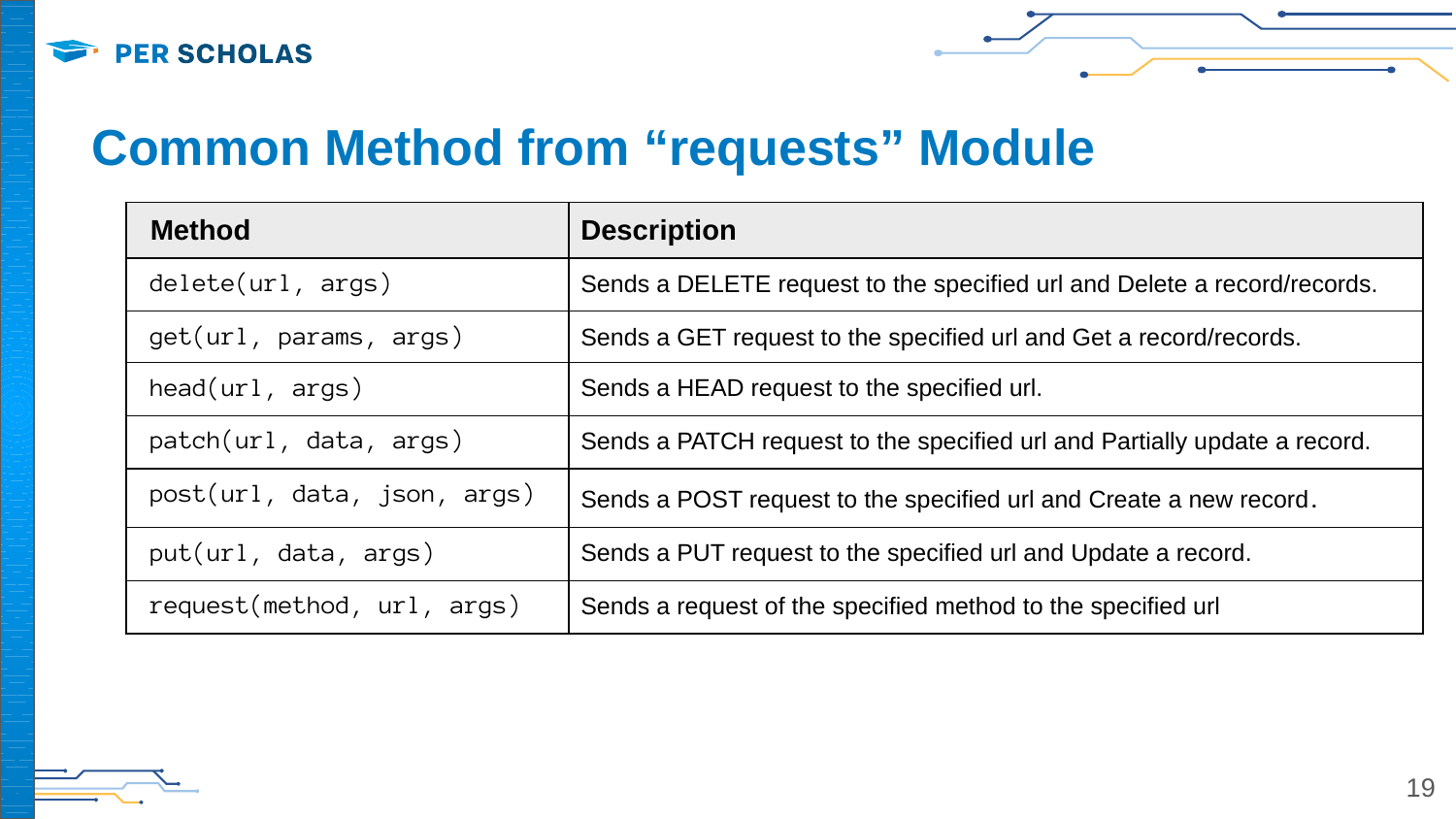

# Common Method from “requests” Module
| Method | Description |
| --- | --- |
| delete(url, args) | Sends a DELETE request to the specified url and Delete a record/records. |
| get(url, params, args) | Sends a GET request to the specified url and Get a record/records. |
| head(url, args) | Sends a HEAD request to the specified url. |
| patch(url, data, args) | Sends a PATCH request to the specified url and Partially update a record. |
| post(url, data, json, args) | Sends a POST request to the specified url and Create a new record. |
| put(url, data, args) | Sends a PUT request to the specified url and Update a record. |
| request(method, url, args) | Sends a request of the specified method to the specified url |
19